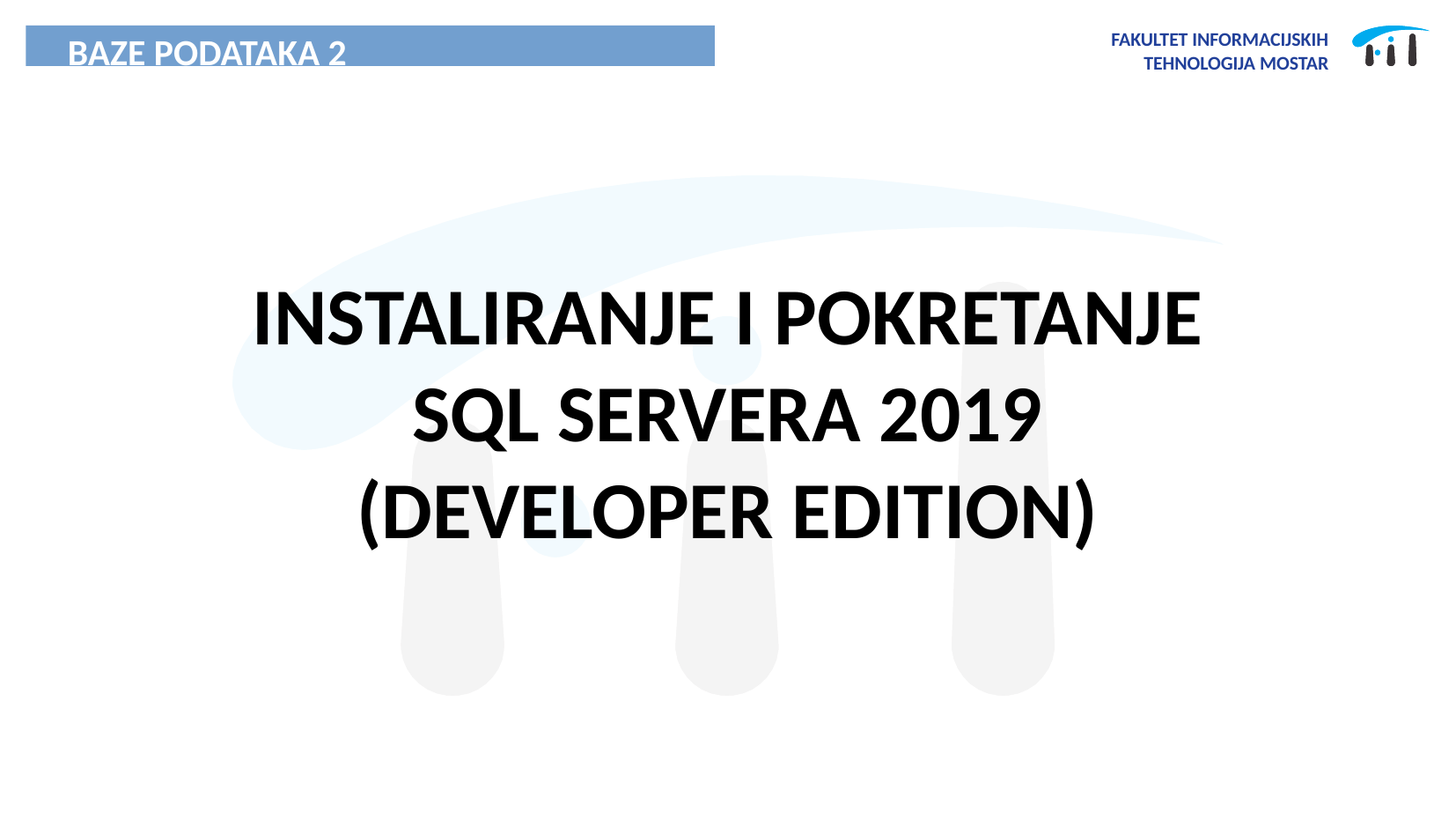

INSTALIRANJE I POKRETANJE
SQL SERVERA 2019
(DEVELOPER EDITION)